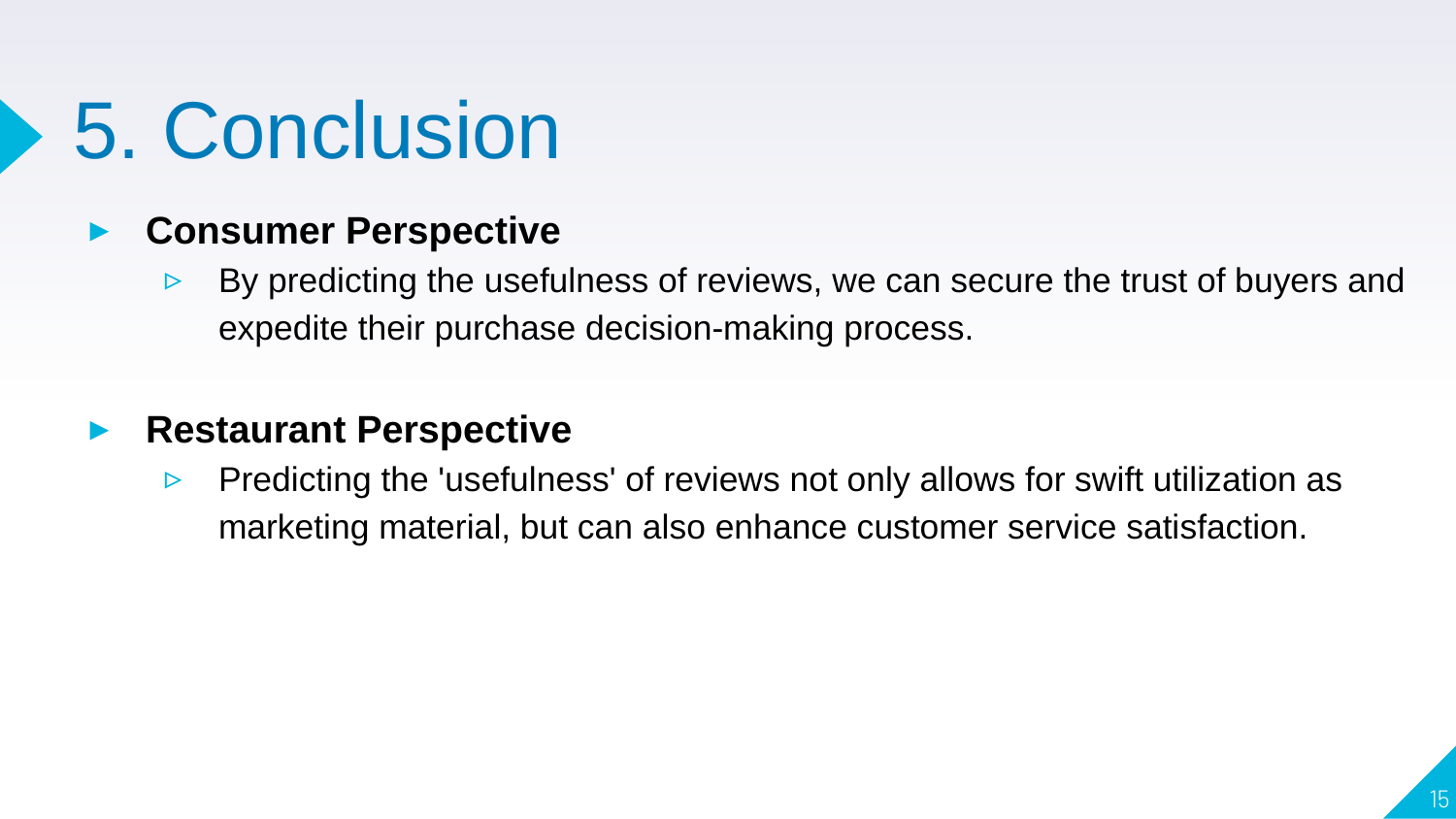

# 5. Conclusion
Consumer Perspective
By predicting the usefulness of reviews, we can secure the trust of buyers and expedite their purchase decision-making process.

Restaurant Perspective
Predicting the 'usefulness' of reviews not only allows for swift utilization as marketing material, but can also enhance customer service satisfaction.
15